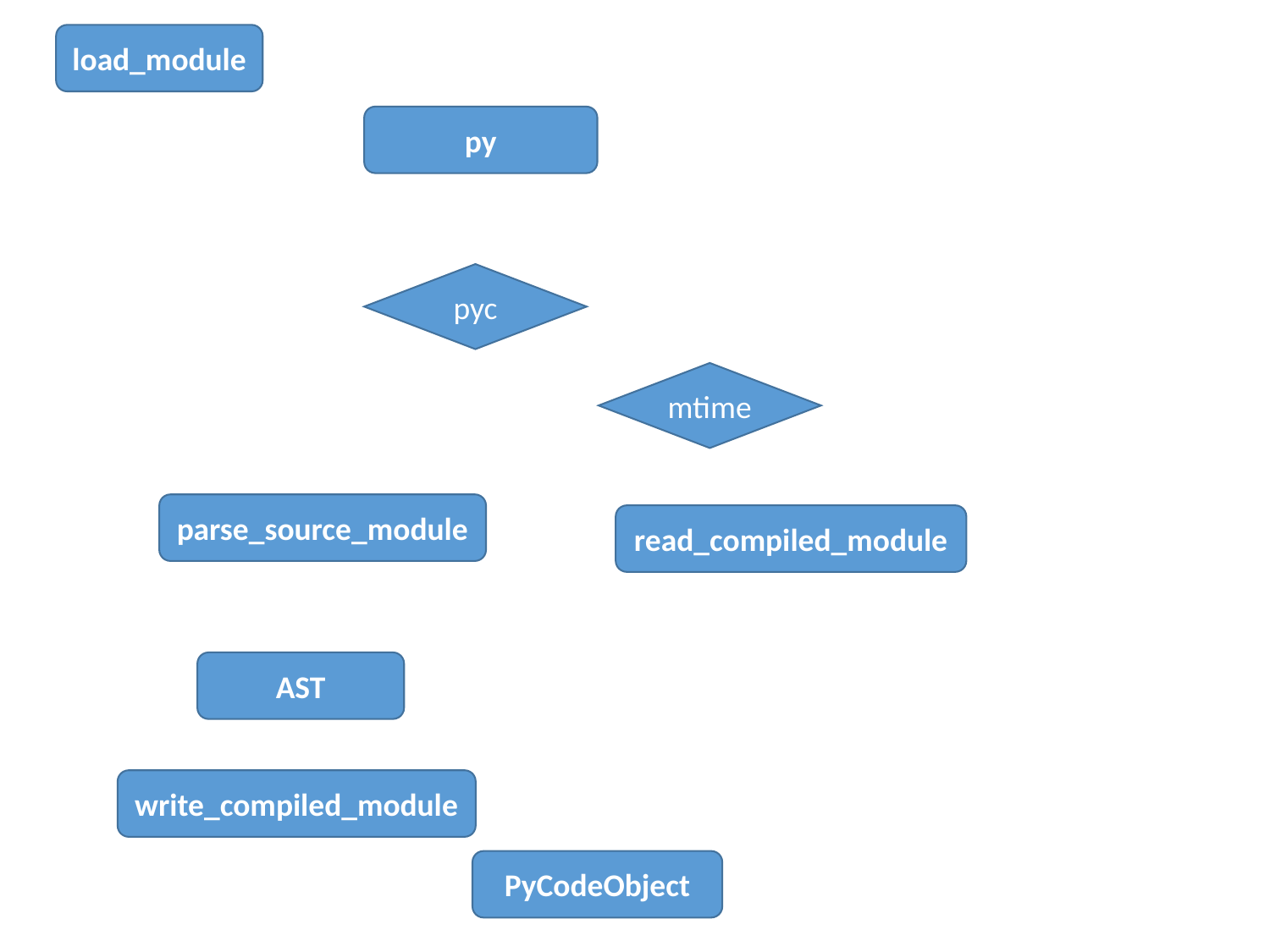

load_module
py
pyc
mtime
parse_source_module
read_compiled_module
AST
write_compiled_module
PyCodeObject